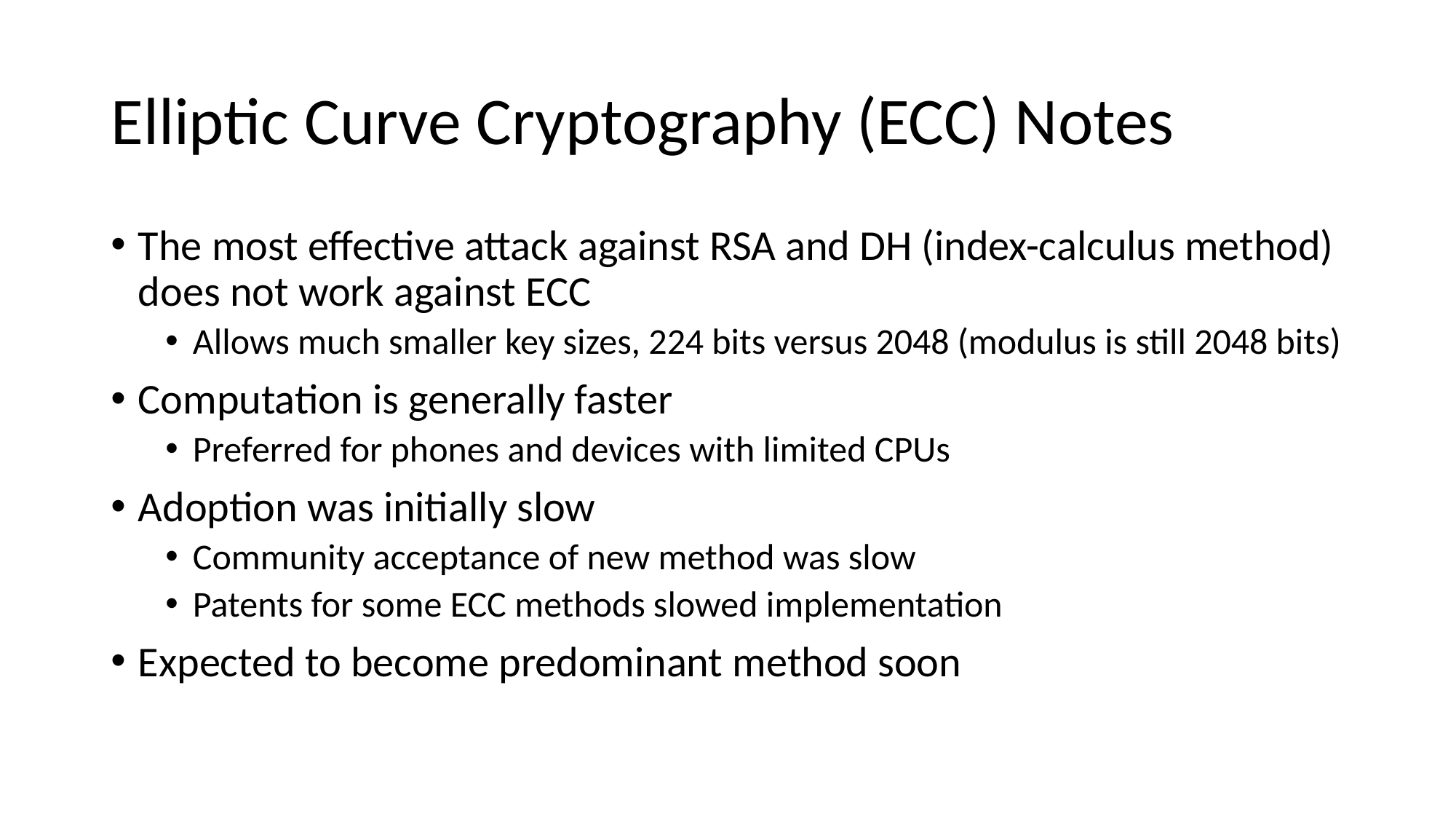

# Elliptic Curve Cryptography (ECC) Notes
The most effective attack against RSA and DH (index-calculus method) does not work against ECC
Allows much smaller key sizes, 224 bits versus 2048 (modulus is still 2048 bits)
Computation is generally faster
Preferred for phones and devices with limited CPUs
Adoption was initially slow
Community acceptance of new method was slow
Patents for some ECC methods slowed implementation
Expected to become predominant method soon